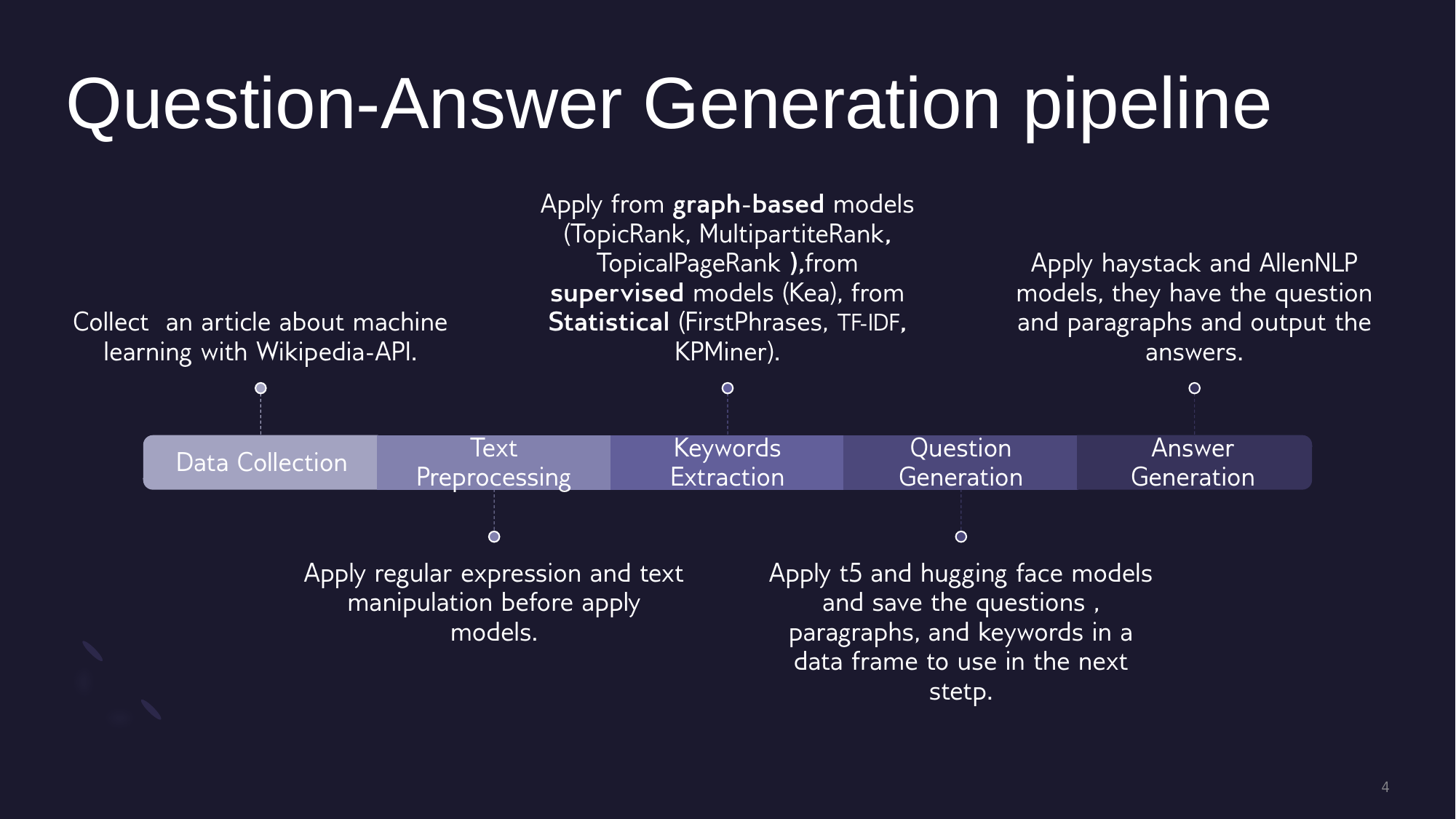

# Question-Answer Generation pipeline
Data Collection
Collect  an article about machine learning with Wikipedia-API.
Text Preprocessing
Apply regular expression and text manipulation before apply models.
Keywords Extraction
Apply from graph-based models (TopicRank, MultipartiteRank, TopicalPageRank ),from supervised models (Kea), from Statistical (FirstPhrases, TF-IDF, KPMiner).
Question Generation
Apply t5 and hugging face models and save the questions , paragraphs, and keywords in a data frame to use in the next stetp.
Answer Generation
Apply haystack and AllenNLP models, they have the question and paragraphs and output the answers.
4